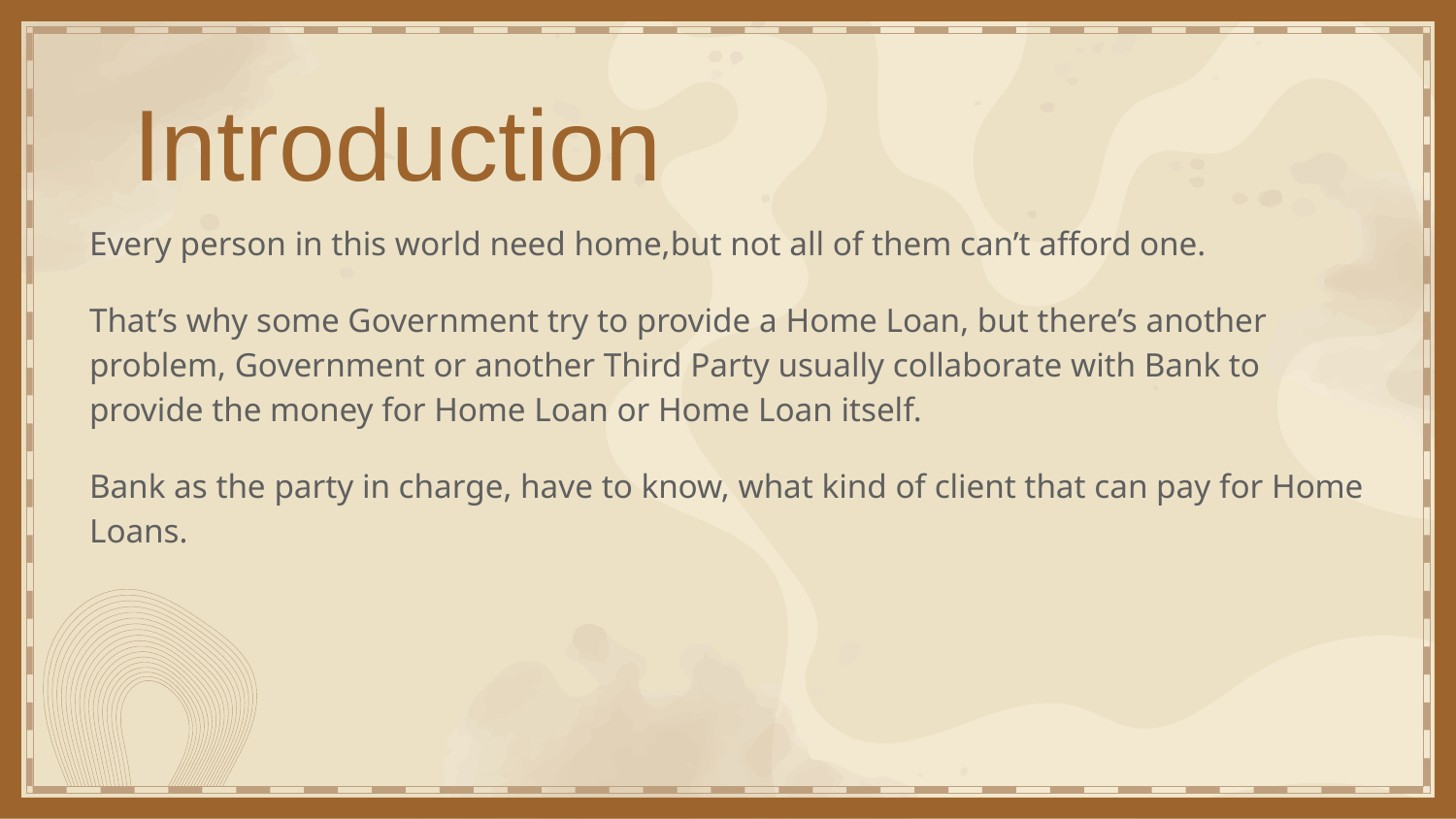

# Introduction
Every person in this world need home,but not all of them can’t afford one.
That’s why some Government try to provide a Home Loan, but there’s another problem, Government or another Third Party usually collaborate with Bank to provide the money for Home Loan or Home Loan itself.
Bank as the party in charge, have to know, what kind of client that can pay for Home Loans.